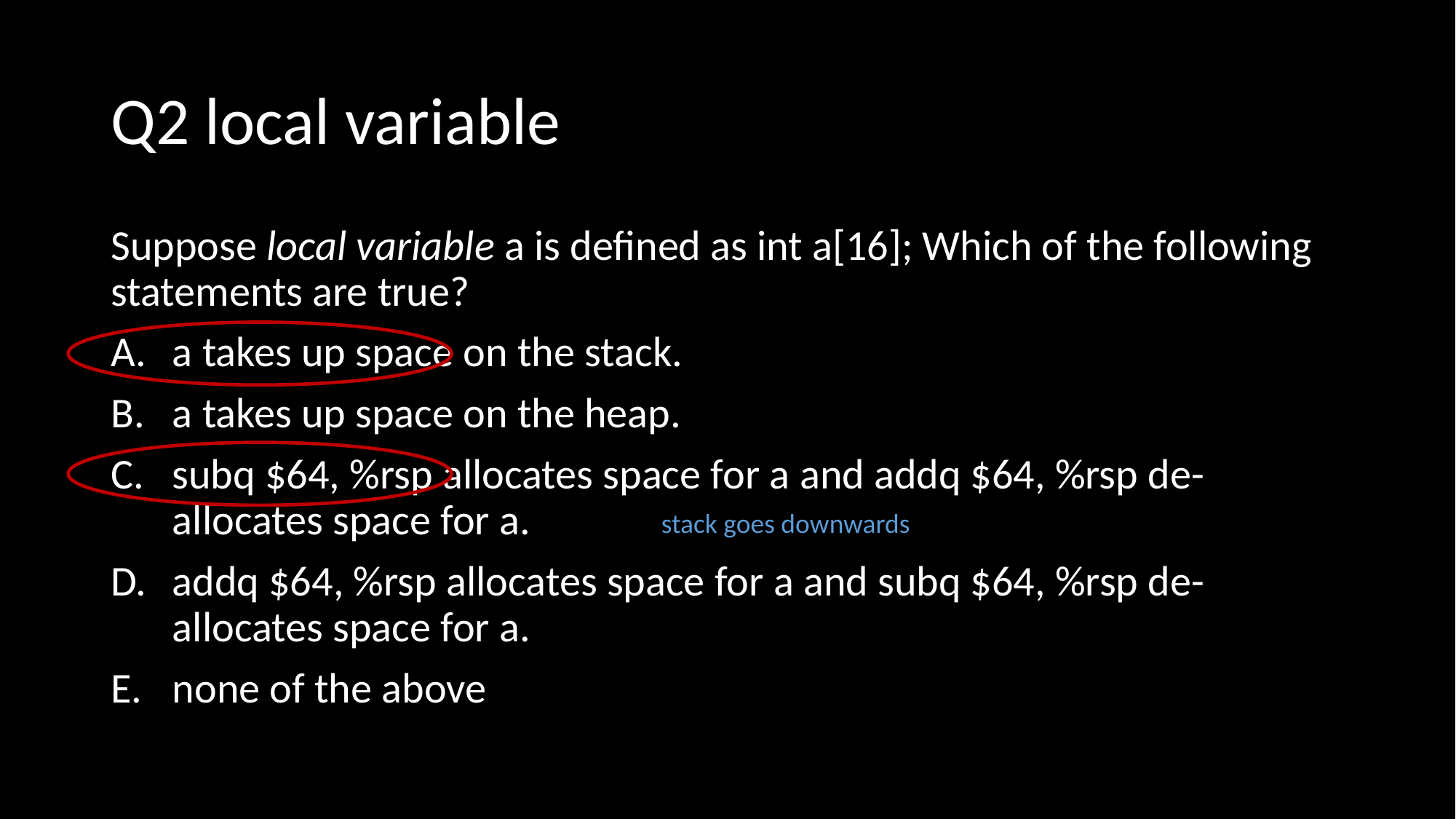

# Q2 local variable
Suppose local variable a is defined as int a[16]; Which of the following statements are true?
a takes up space on the stack.
a takes up space on the heap.
subq $64, %rsp allocates space for a and addq $64, %rsp de-allocates space for a.
addq $64, %rsp allocates space for a and subq $64, %rsp de-allocates space for a.
none of the above

stack goes downwards